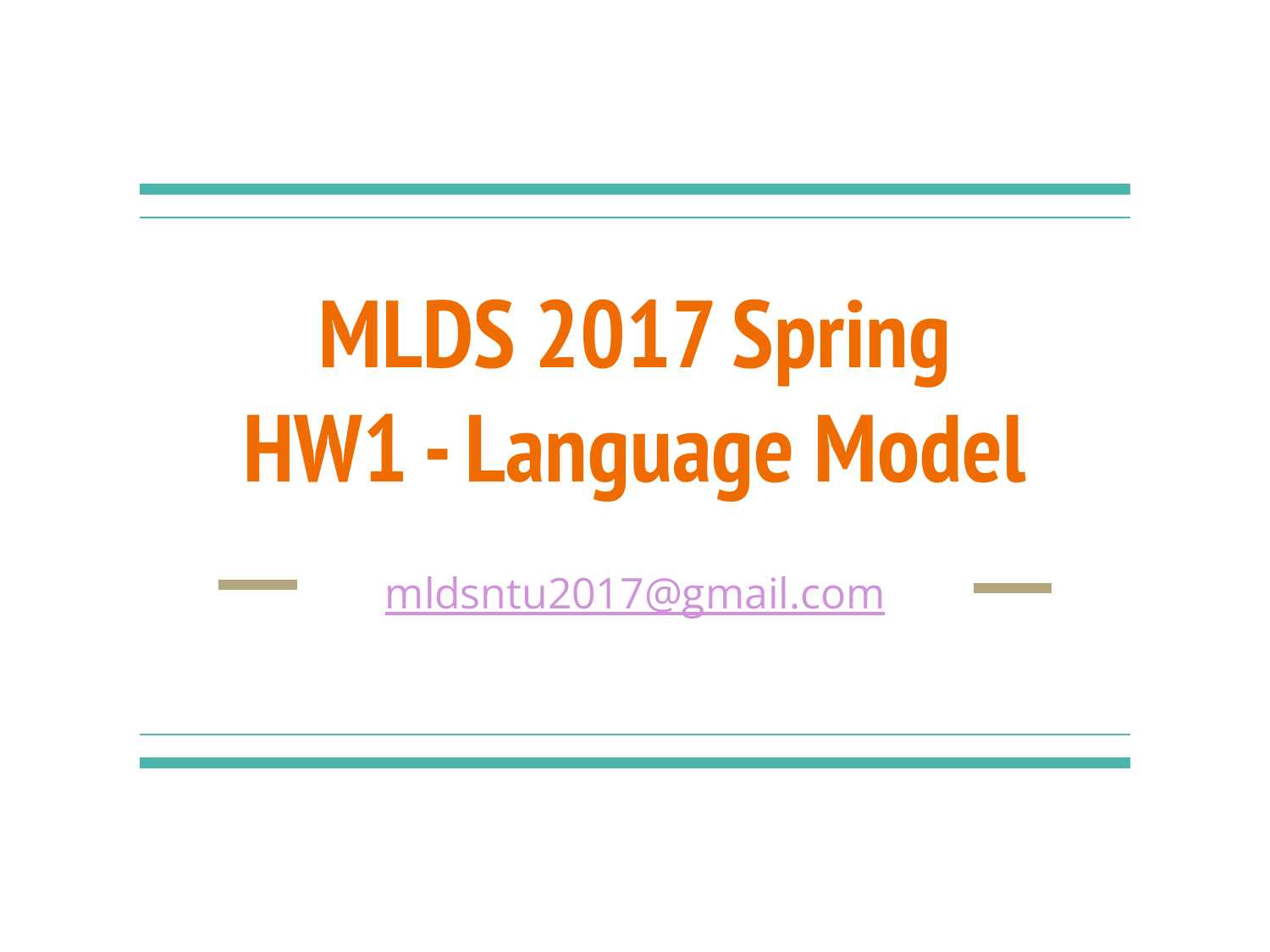

# MLDS 2017 Spring
HW1 - Language Model
mldsntu2017@gmail.com